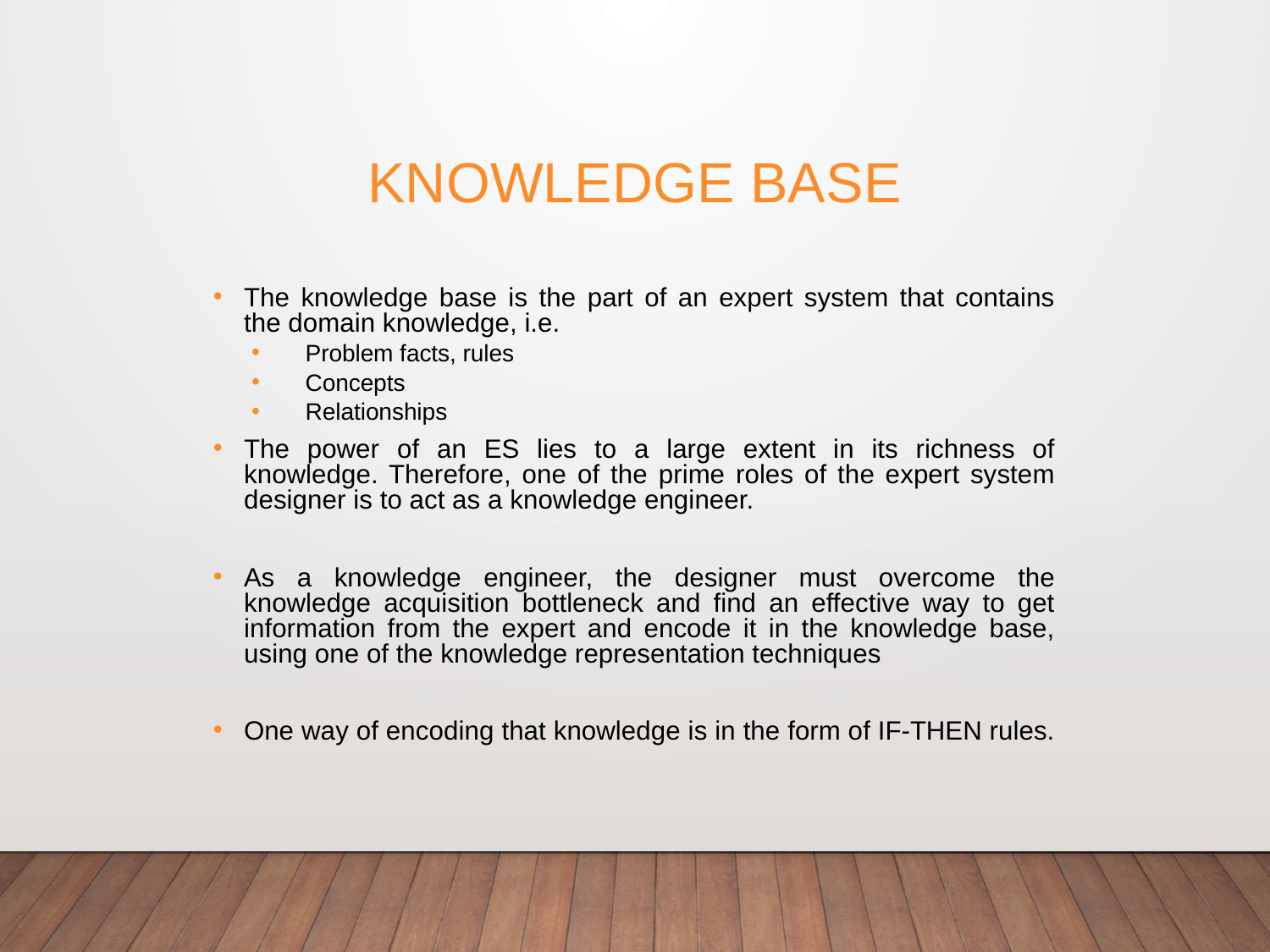

# Knowledge Base
The knowledge base is the part of an expert system that contains the domain knowledge, i.e.
Problem facts, rules
Concepts
Relationships
The power of an ES lies to a large extent in its richness of knowledge. Therefore, one of the prime roles of the expert system designer is to act as a knowledge engineer.

As a knowledge engineer, the designer must overcome the knowledge acquisition bottleneck and find an effective way to get information from the expert and encode it in the knowledge base, using one of the knowledge representation techniques

One way of encoding that knowledge is in the form of IF-THEN rules.